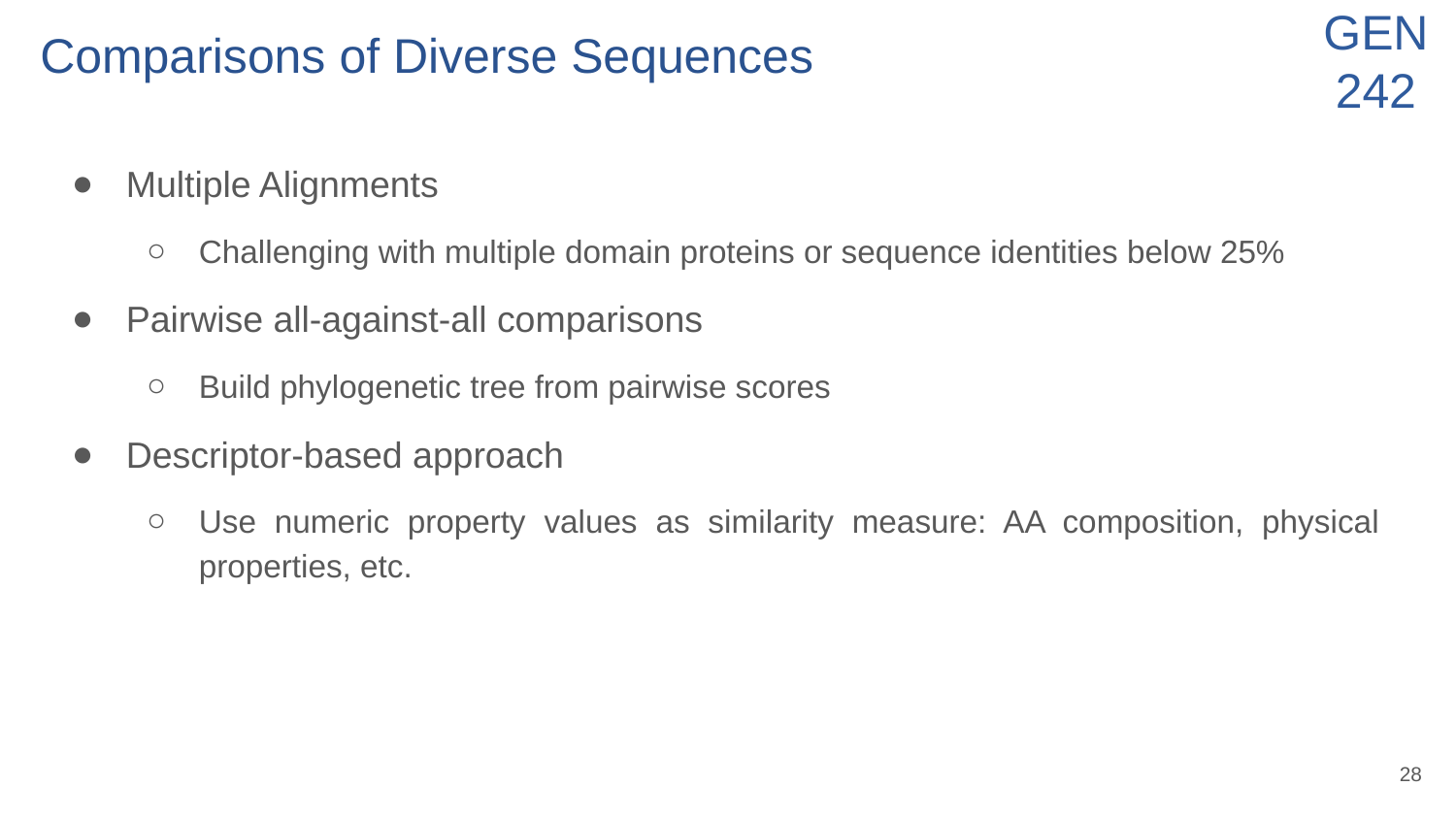

# Comparisons of Diverse Sequences

Multiple Alignments
Challenging with multiple domain proteins or sequence identities below 25%
Pairwise all-against-all comparisons
Build phylogenetic tree from pairwise scores
Descriptor-based approach
Use numeric property values as similarity measure: AA composition, physical properties, etc.
28